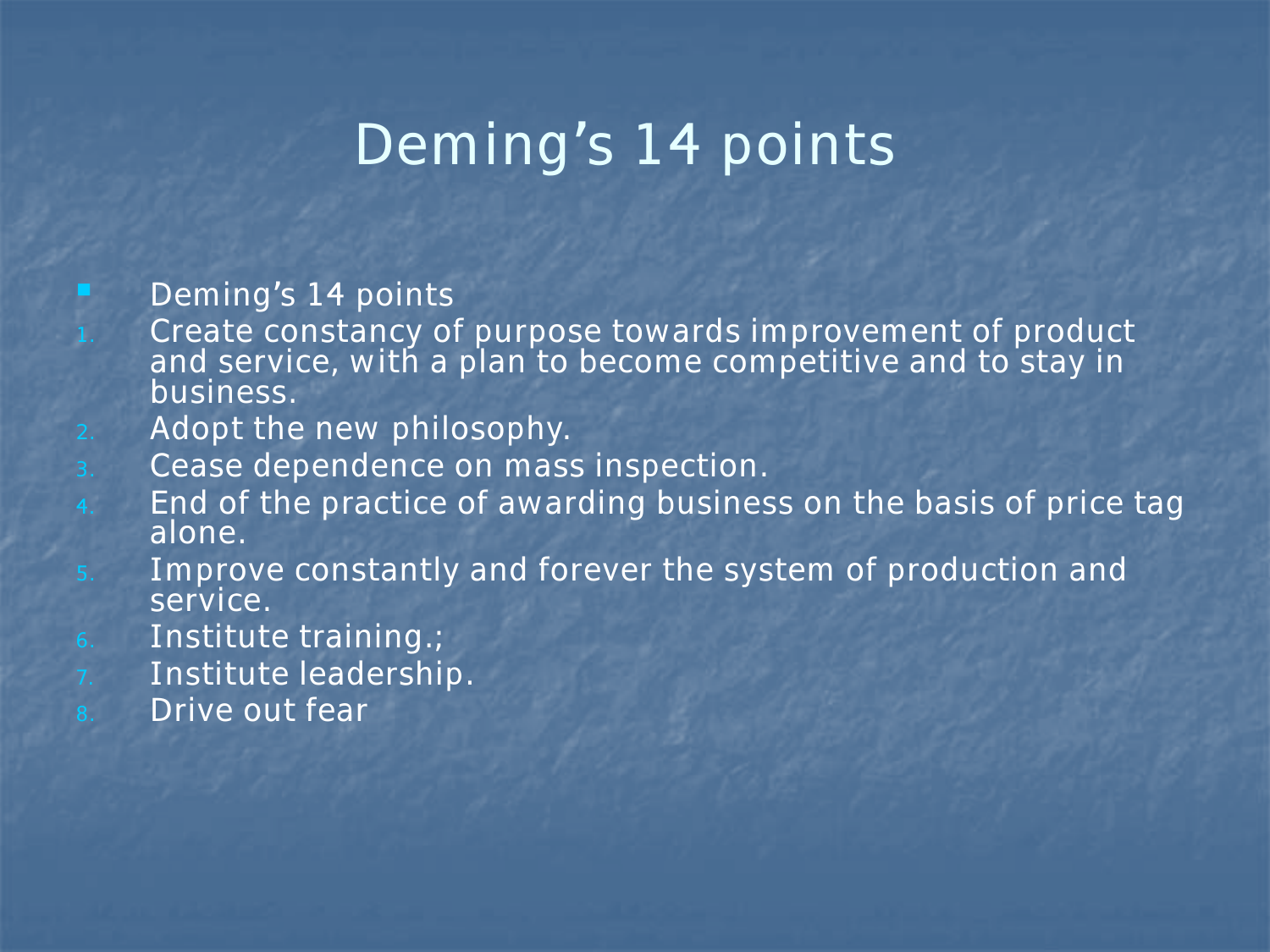

# Deming’s 14 points
Deming’s 14 points
Create constancy of purpose towards improvement of product and service, with a plan to become competitive and to stay in business.
Adopt the new philosophy.
Cease dependence on mass inspection.
End of the practice of awarding business on the basis of price tag alone.
Improve constantly and forever the system of production and service.
Institute training.;
Institute leadership.
Drive out fear